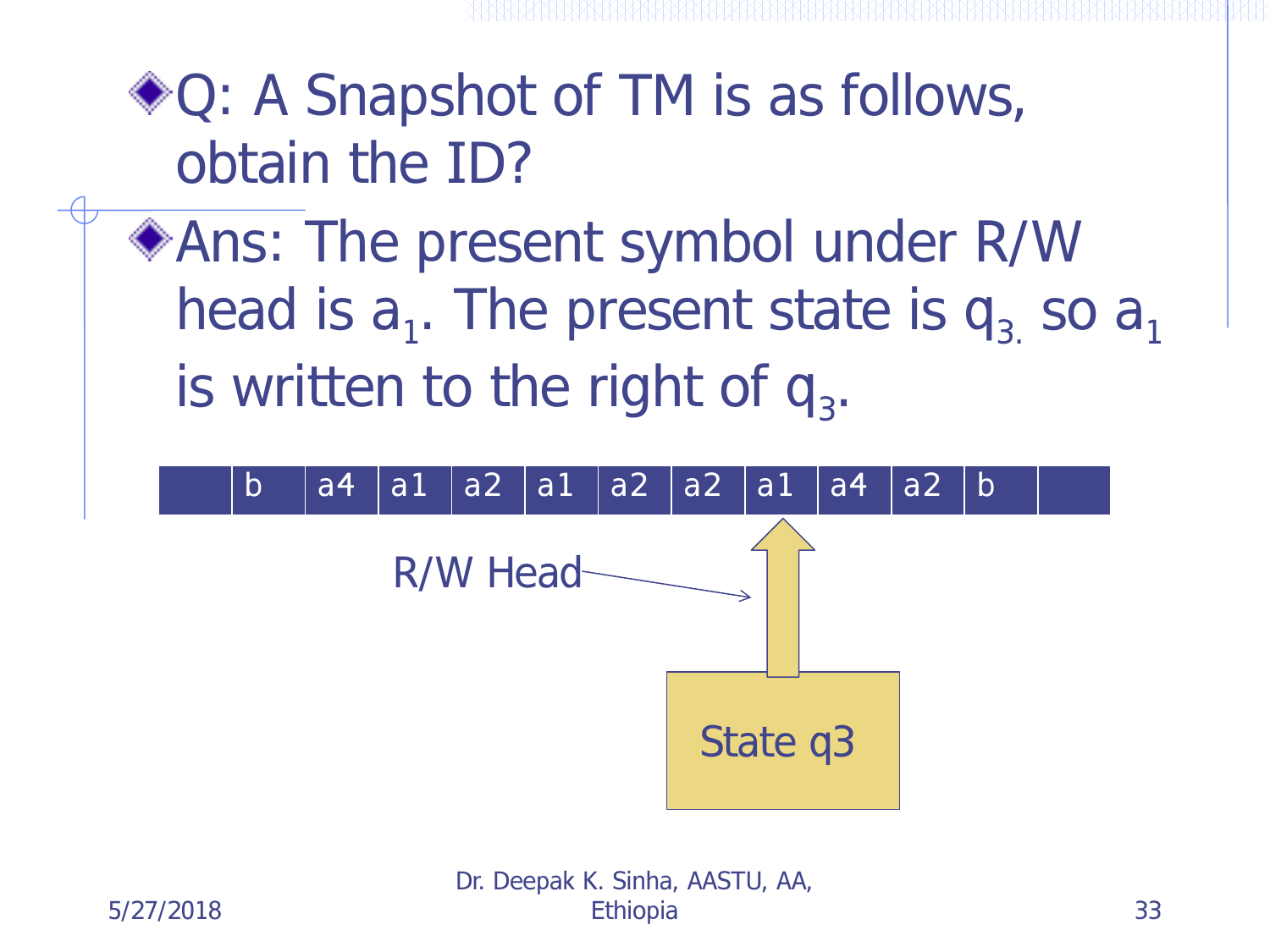

Q: A Snapshot of TM is as follows, obtain the ID?
Ans: The present symbol under R/W head is a1. The present state is q3. so a1 is written to the right of q3.

|  | b | a4 | a1 | a2 | a1 | a2 | a2 | a1 | a4 | a2 | b |  |
| --- | --- | --- | --- | --- | --- | --- | --- | --- | --- | --- | --- | --- |

R/W Head

State q3
5/27/2018
Dr. Deepak K. Sinha, AASTU, AA, Ethiopia
33